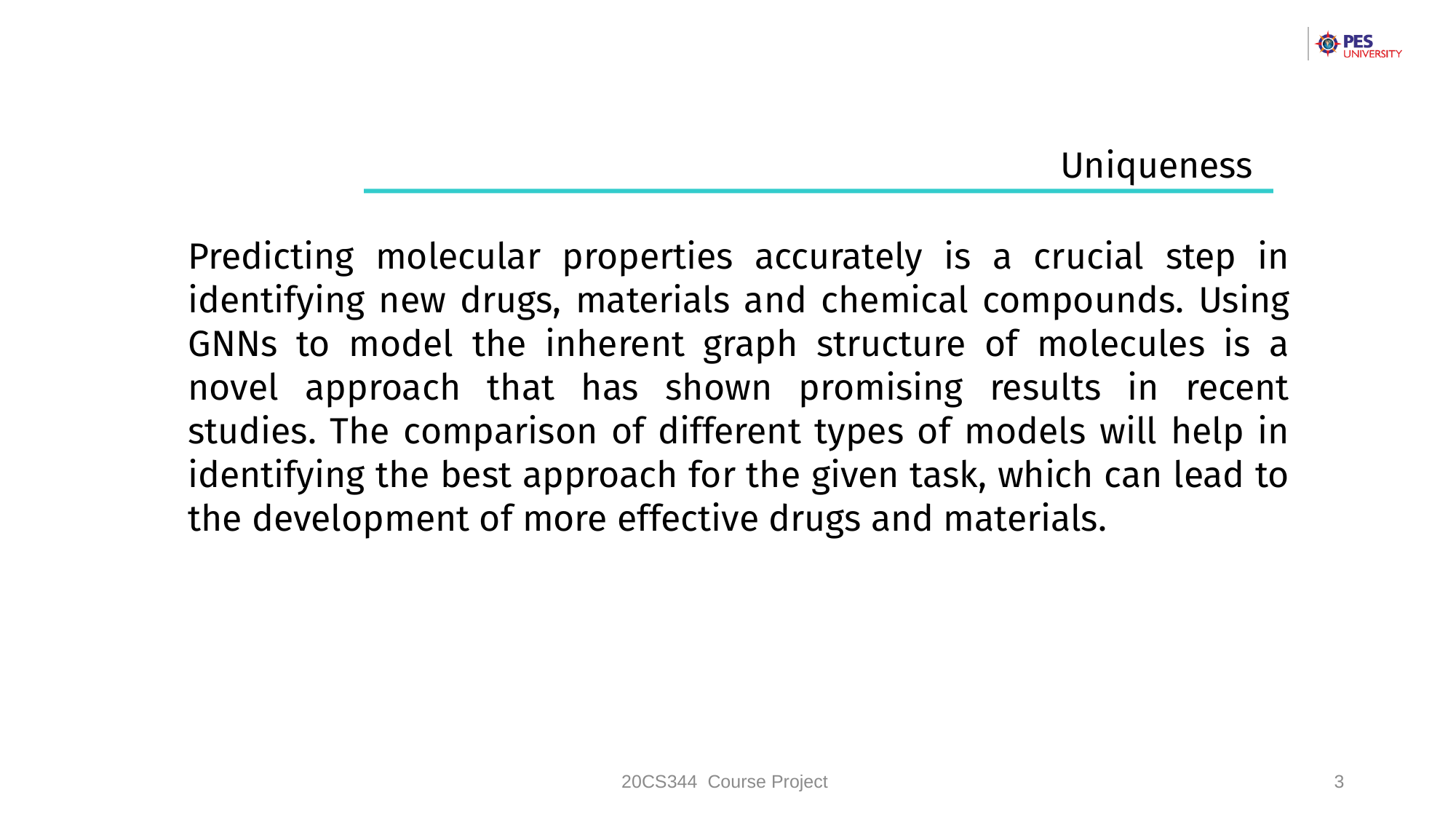

Uniqueness

Predicting molecular properties accurately is a crucial step in identifying new drugs, materials and chemical compounds. Using GNNs to model the inherent graph structure of molecules is a novel approach that has shown promising results in recent studies. The comparison of different types of models will help in identifying the best approach for the given task, which can lead to the development of more effective drugs and materials.
20CS344  Course Project
3